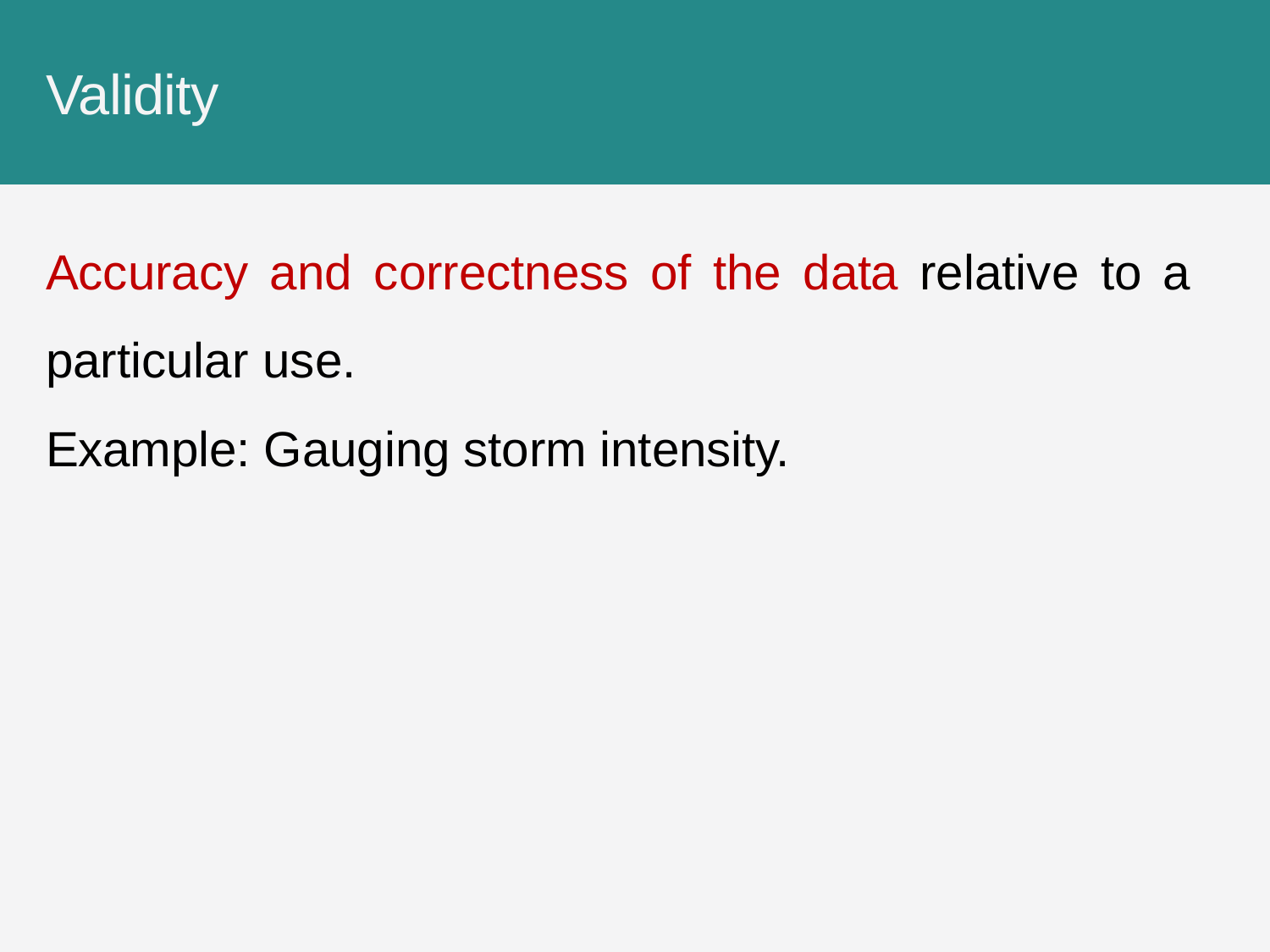

# Validity
Accuracy and correctness of the data relative to a  particular use.
Example: Gauging storm intensity.